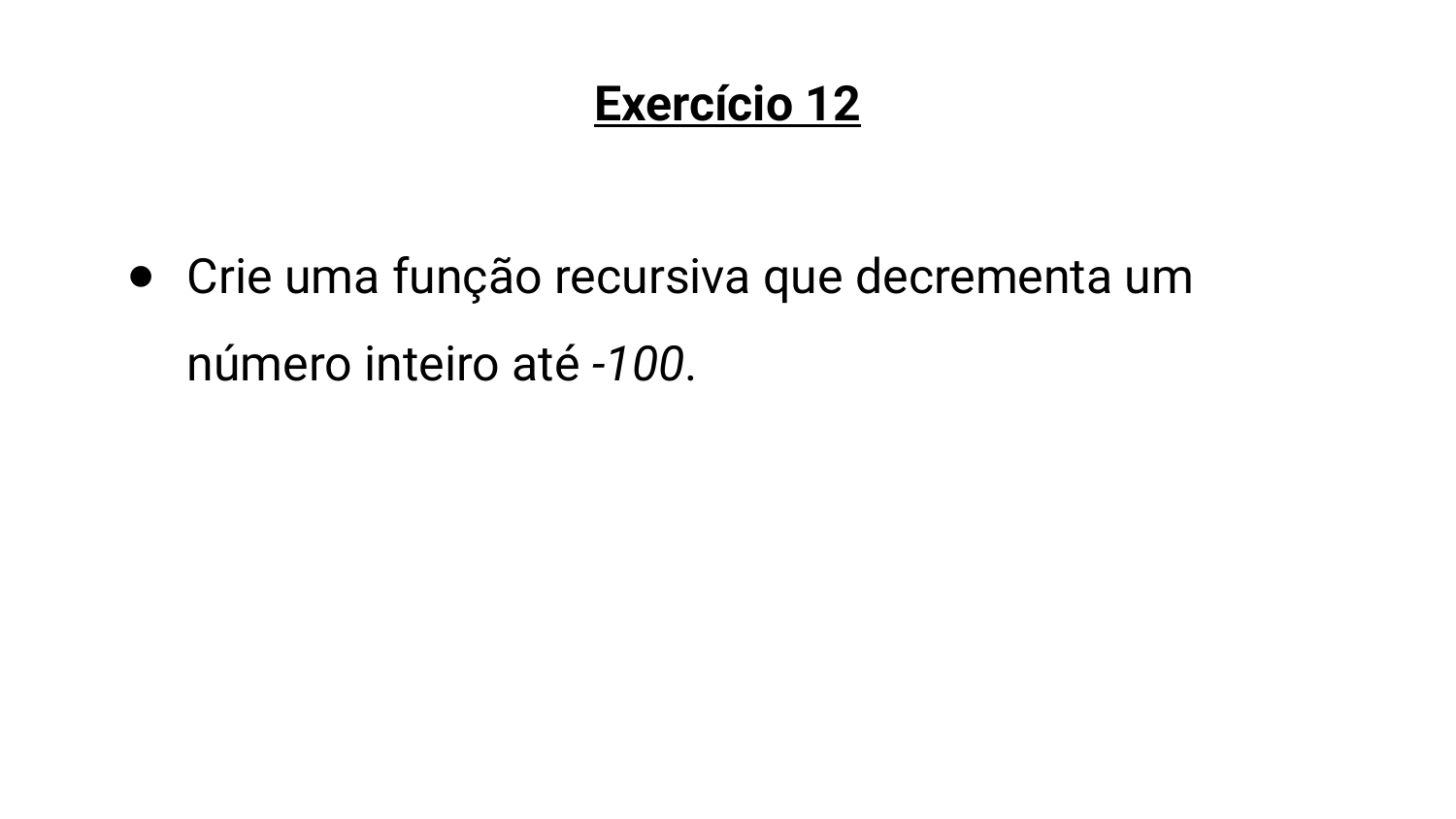

Exercício 12
Crie uma função recursiva que decrementa um número inteiro até -100.